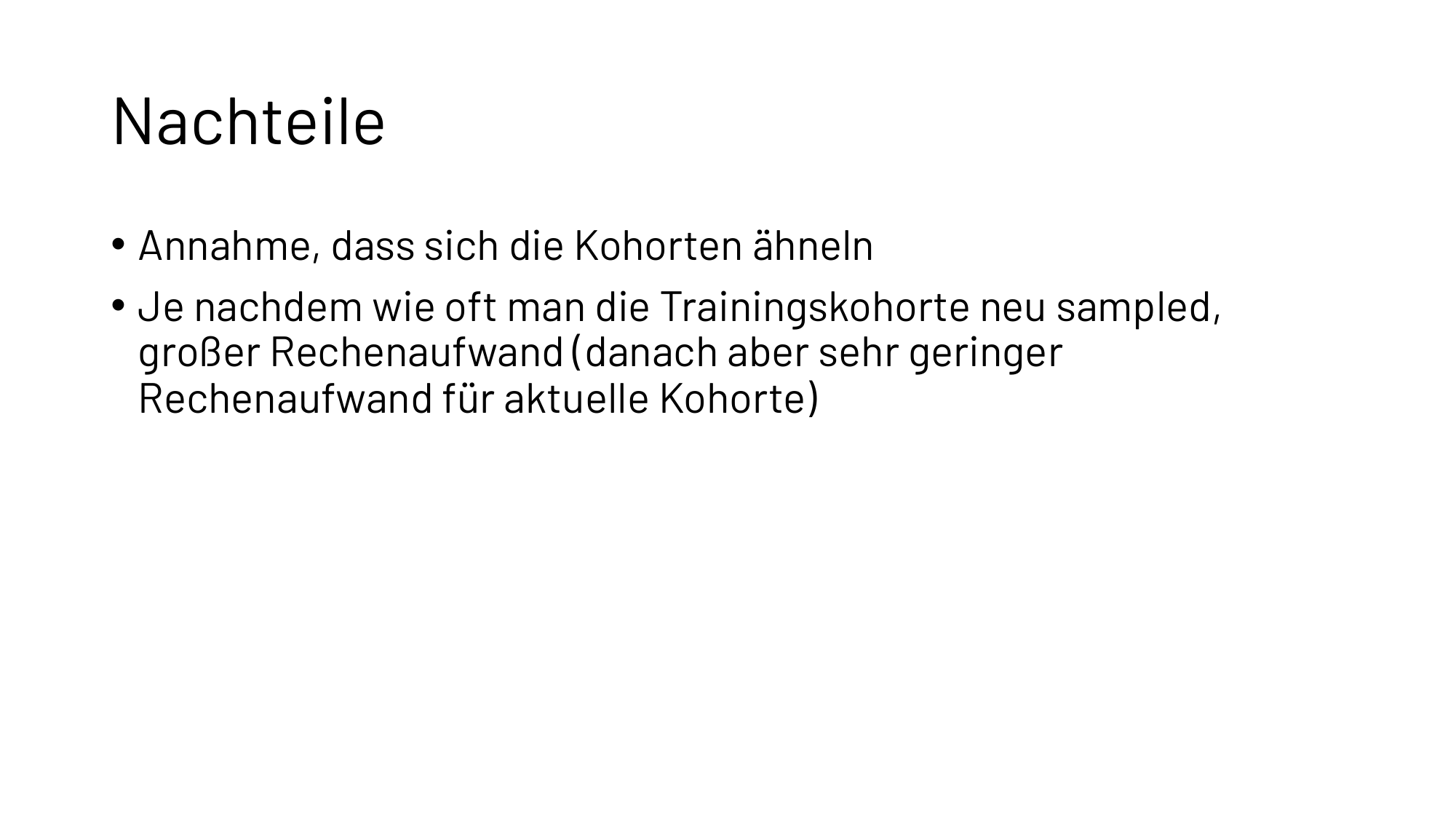

# Nachteile
Annahme, dass sich die Kohorten ähneln
Je nachdem wie oft man die Trainingskohorte neu sampled, großer Rechenaufwand (danach aber sehr geringer Rechenaufwand für aktuelle Kohorte)